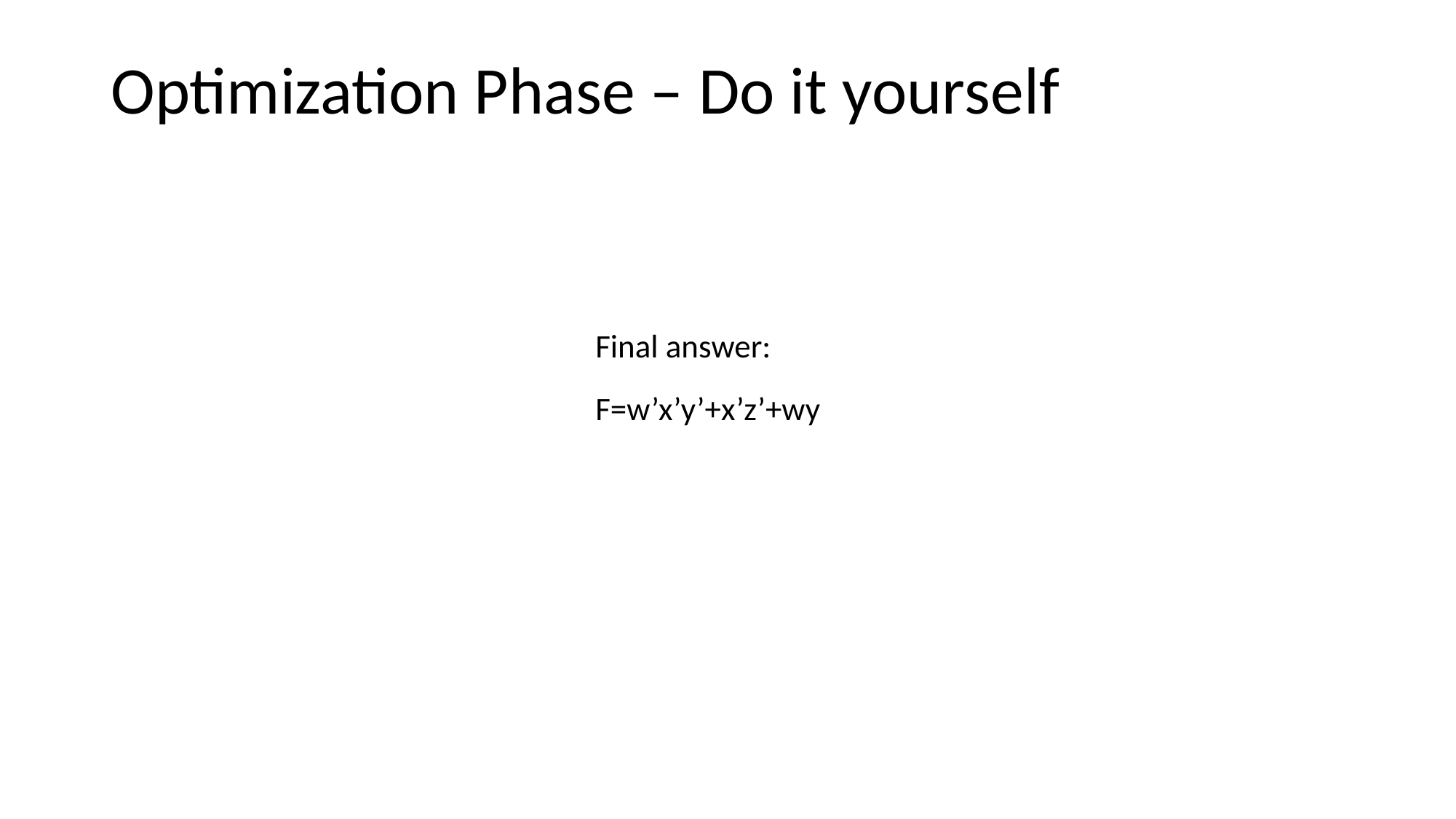

# Optimization Phase – Do it yourself

Final answer:

F=w’x’y’+x’z’+wy